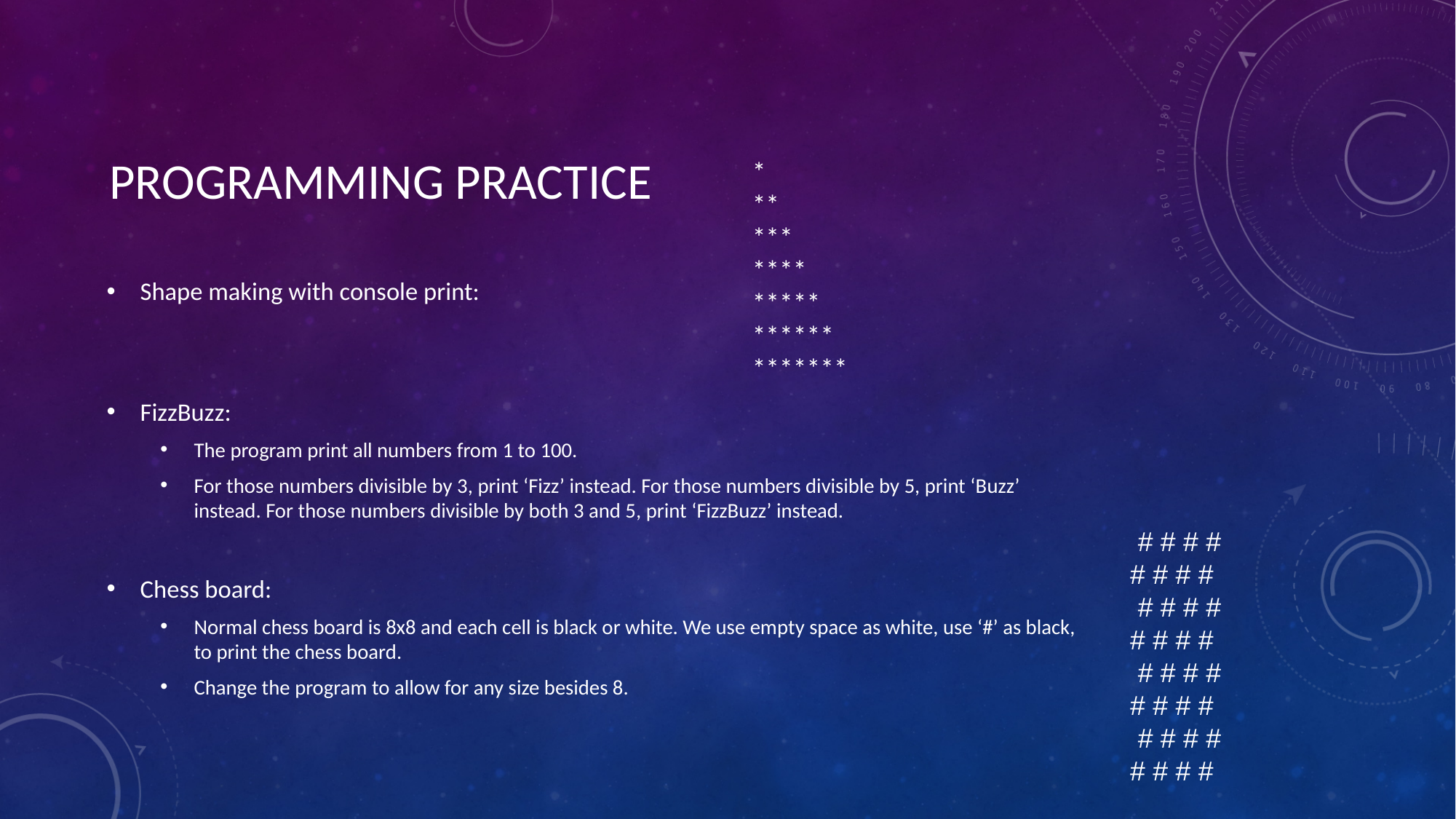

# Programming Practice
*
**
***
****
*****
******
*******
Shape making with console print:

FizzBuzz:
The program print all numbers from 1 to 100.
For those numbers divisible by 3, print ‘Fizz’ instead. For those numbers divisible by 5, print ‘Buzz’ instead. For those numbers divisible by both 3 and 5, print ‘FizzBuzz’ instead.

Chess board:
Normal chess board is 8x8 and each cell is black or white. We use empty space as white, use ‘#’ as black, to print the chess board.
Change the program to allow for any size besides 8.

 # # # #
# # # #
 # # # #
# # # #
 # # # #
# # # #
 # # # #
# # # #